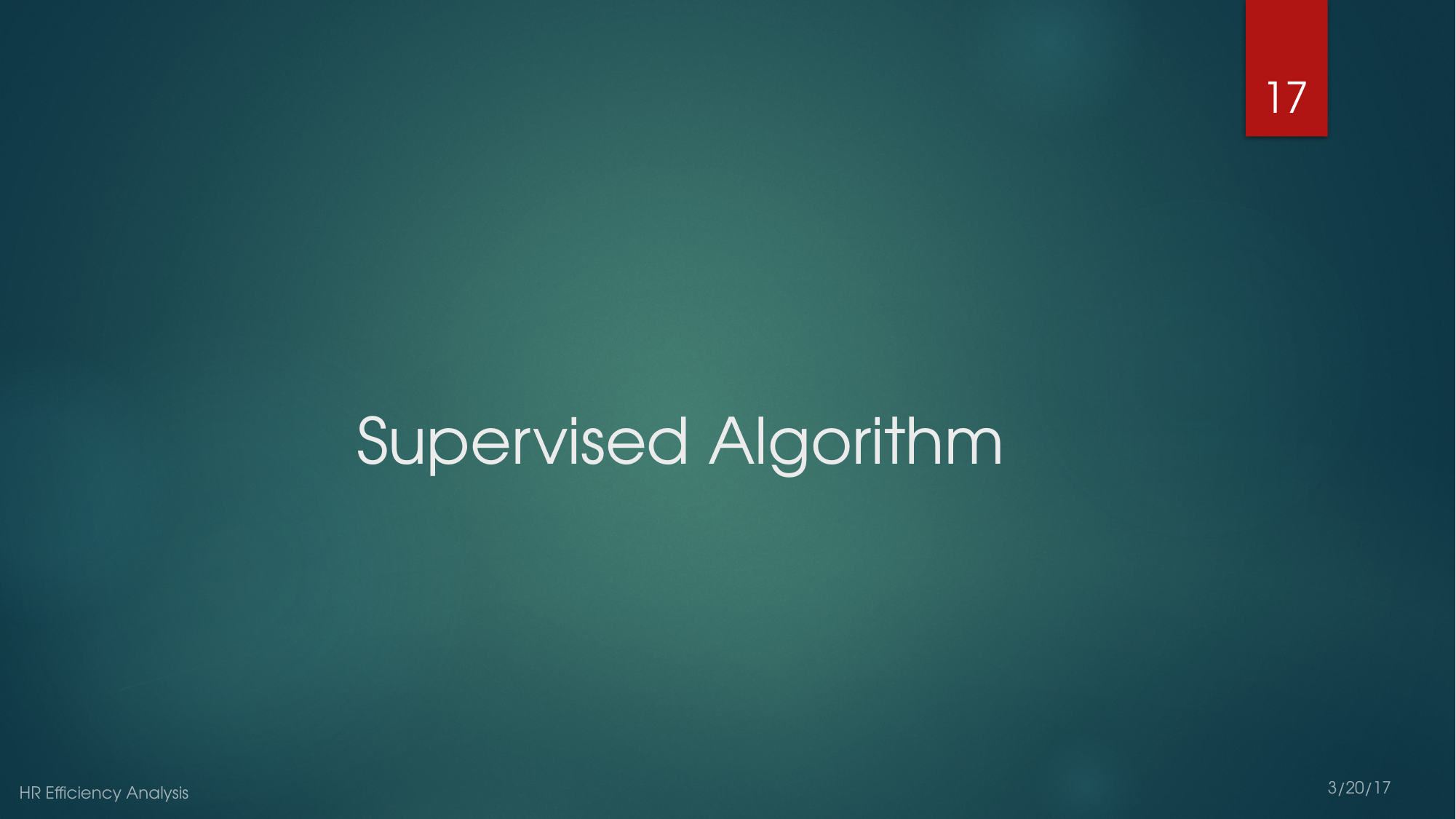

17
# Supervised Algorithm
HR Efficiency Analysis
3/20/17